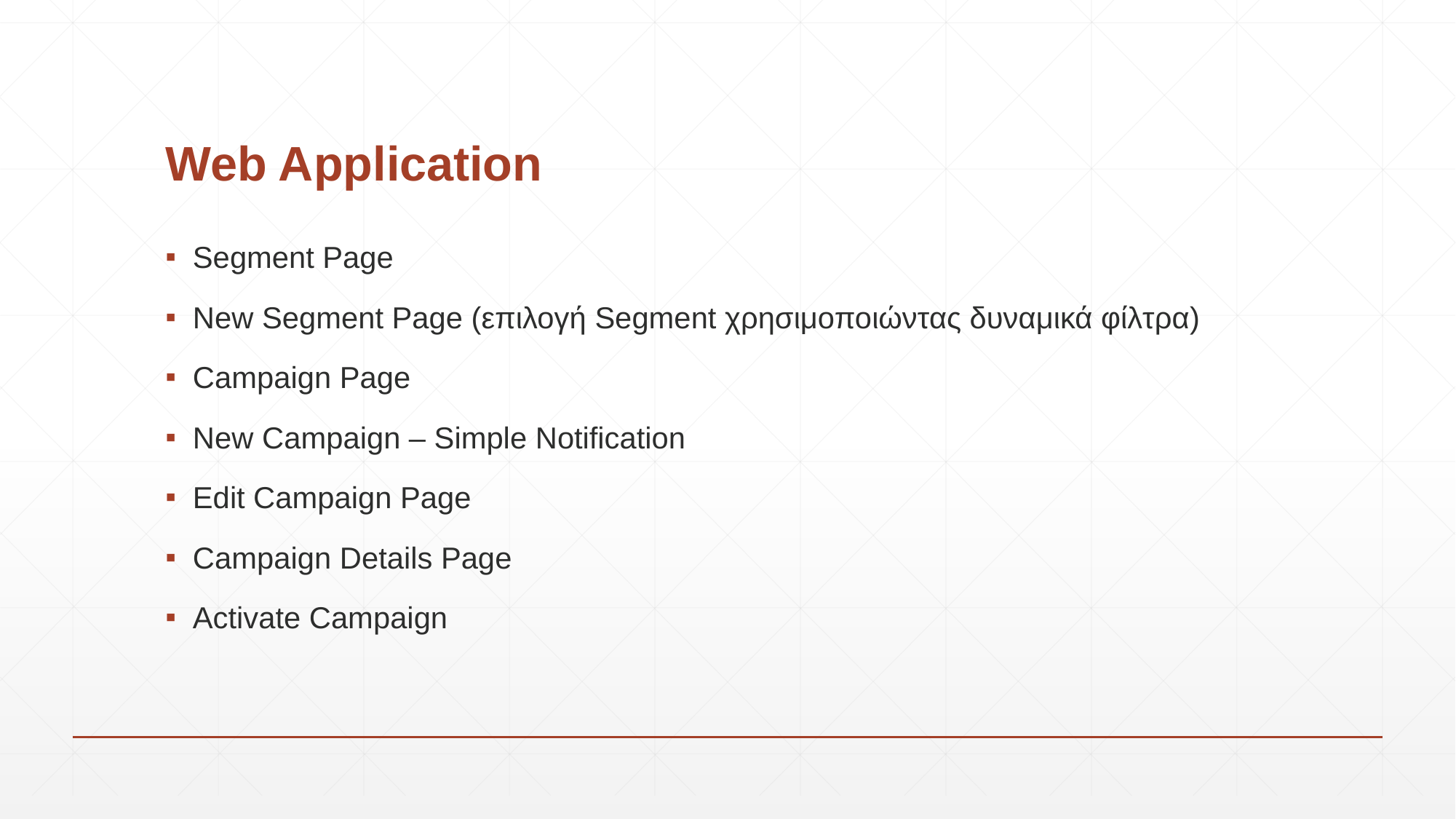

# Web Application
Segment Page
New Segment Page (επιλογή Segment χρησιμοποιώντας δυναμικά φίλτρα)
Campaign Page
New Campaign – Simple Notification
Edit Campaign Page
Campaign Details Page
Activate Campaign